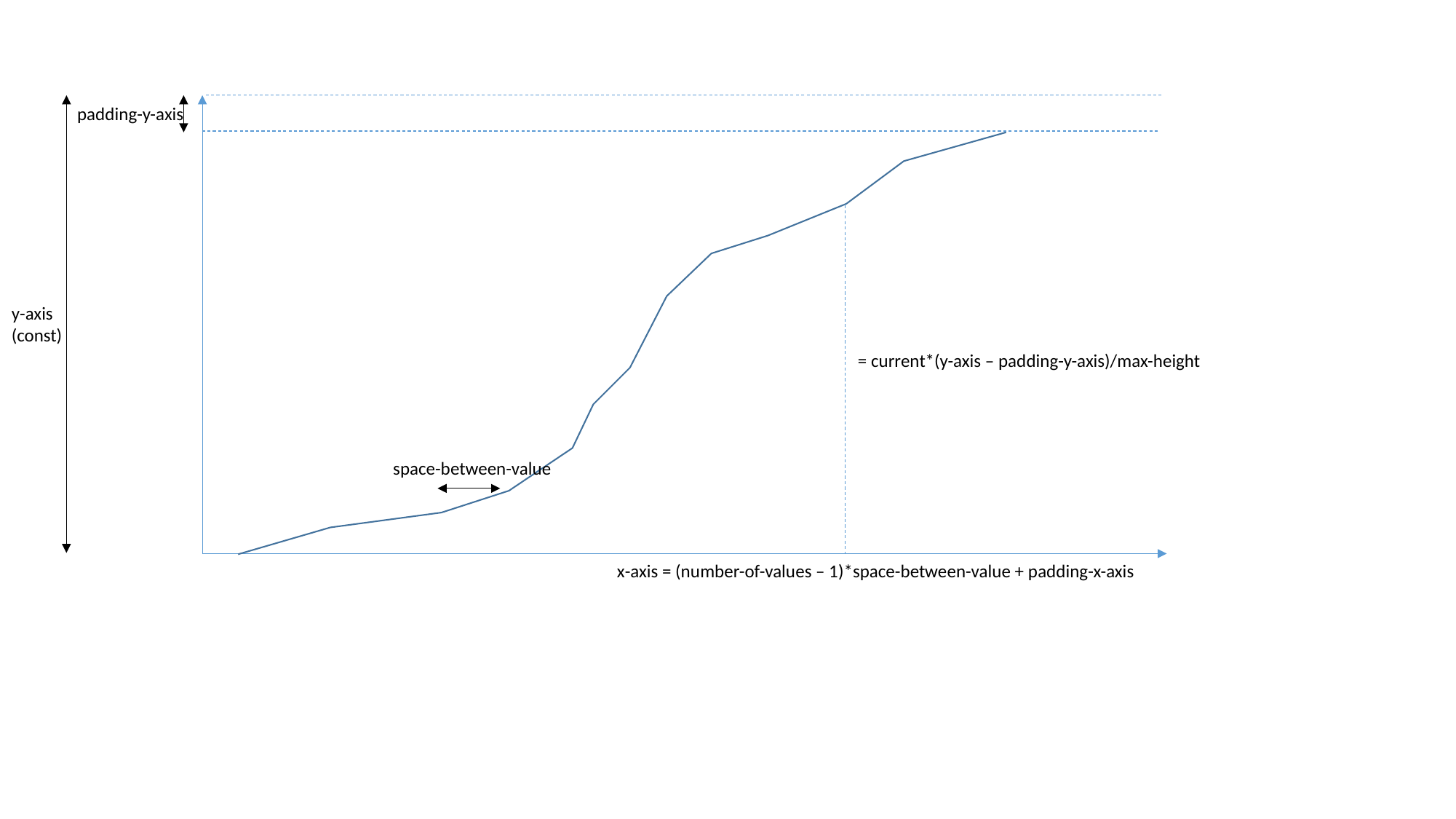

padding-y-axis

y-axis (const)
= current*(y-axis – padding-y-axis)/max-height
space-between-value
x-axis = (number-of-values – 1)*space-between-value + padding-x-axis